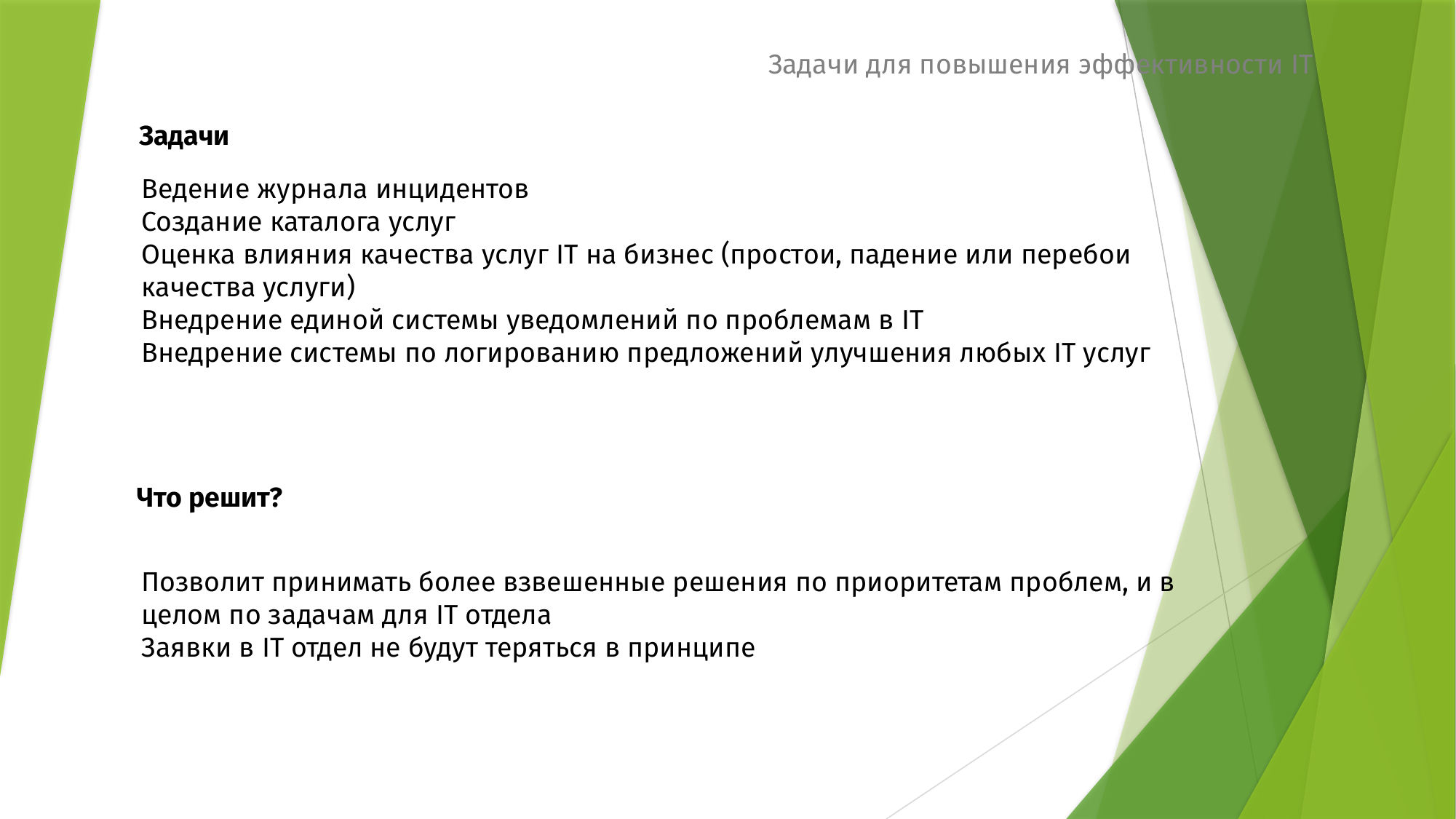

Задачи для повышения эффективности IT

Задачи
Ведение журнала инцидентов
Создание каталога услуг
Оценка влияния качества услуг IT на бизнес (простои, падение или перебои качества услуги)
Внедрение единой системы уведомлений по проблемам в IT
Внедрение системы по логированию предложений улучшения любых IT услуг

Позволит принимать более взвешенные решения по приоритетам проблем, и в целом по задачам для IT отдела
Заявки в IT отдел не будут теряться в принципе

Что решит?